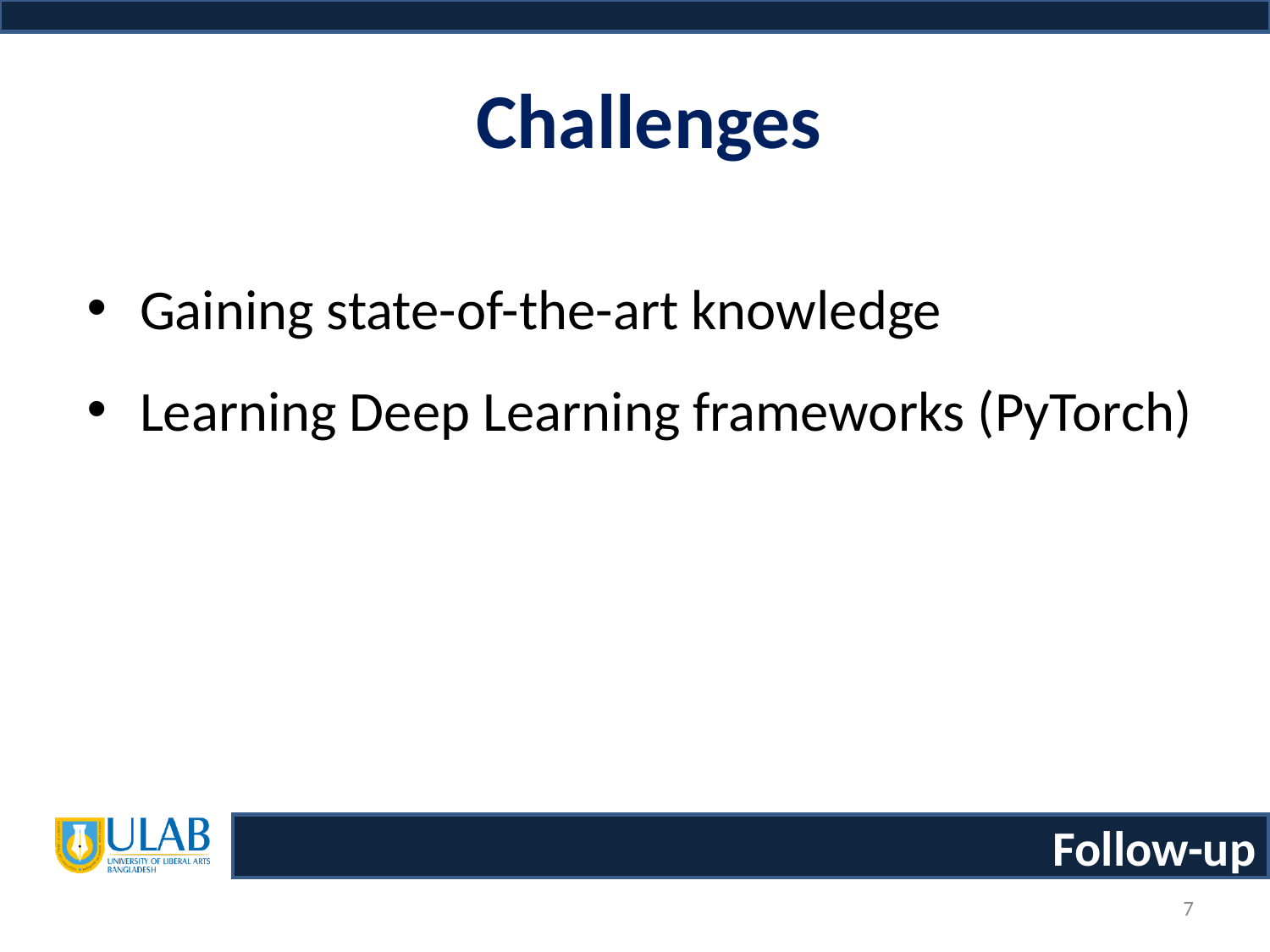

# Challenges
Gaining state-of-the-art knowledge
Learning Deep Learning frameworks (PyTorch)
7